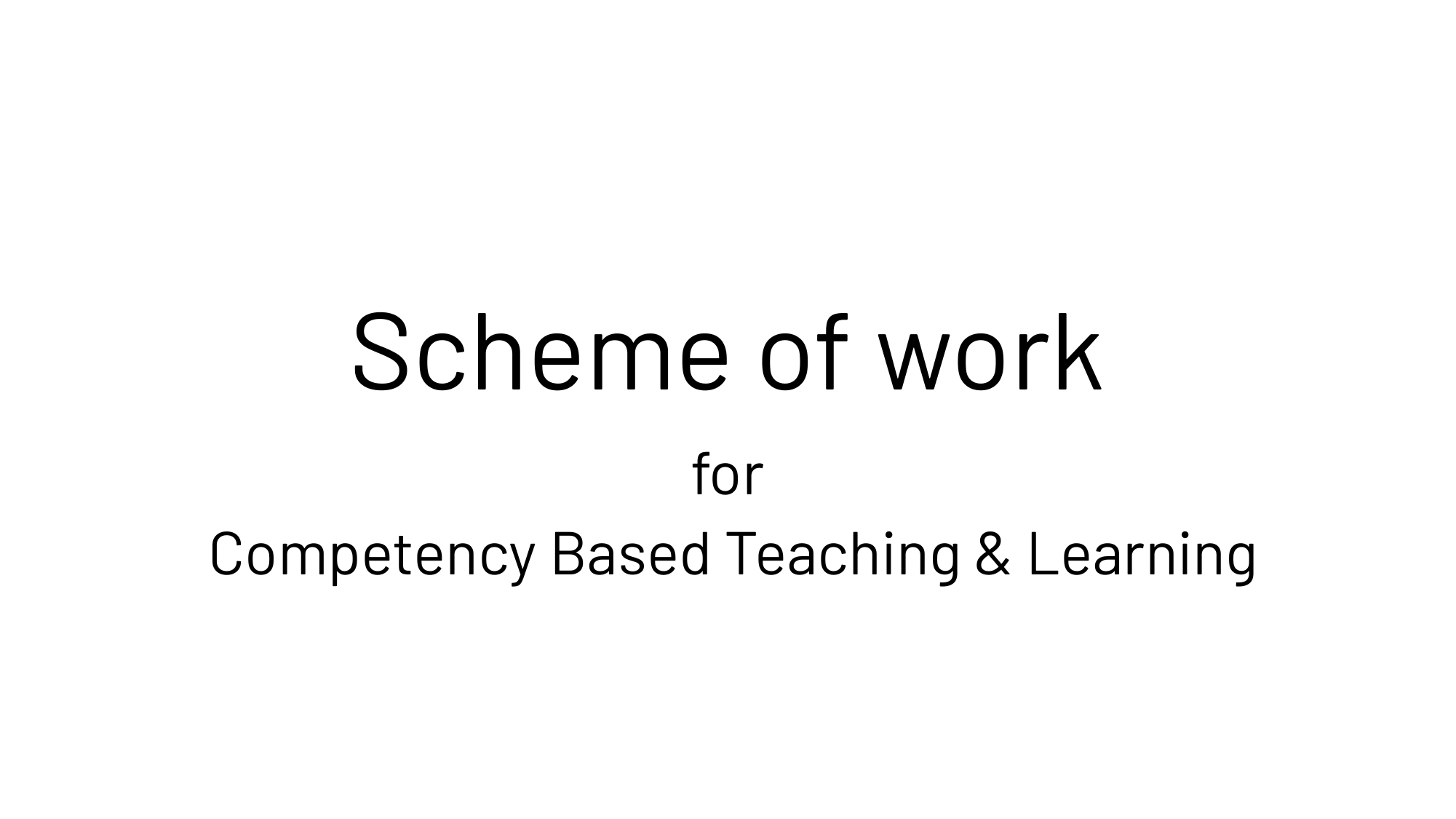

# Scheme of work
 for
 Competency Based Teaching & Learning